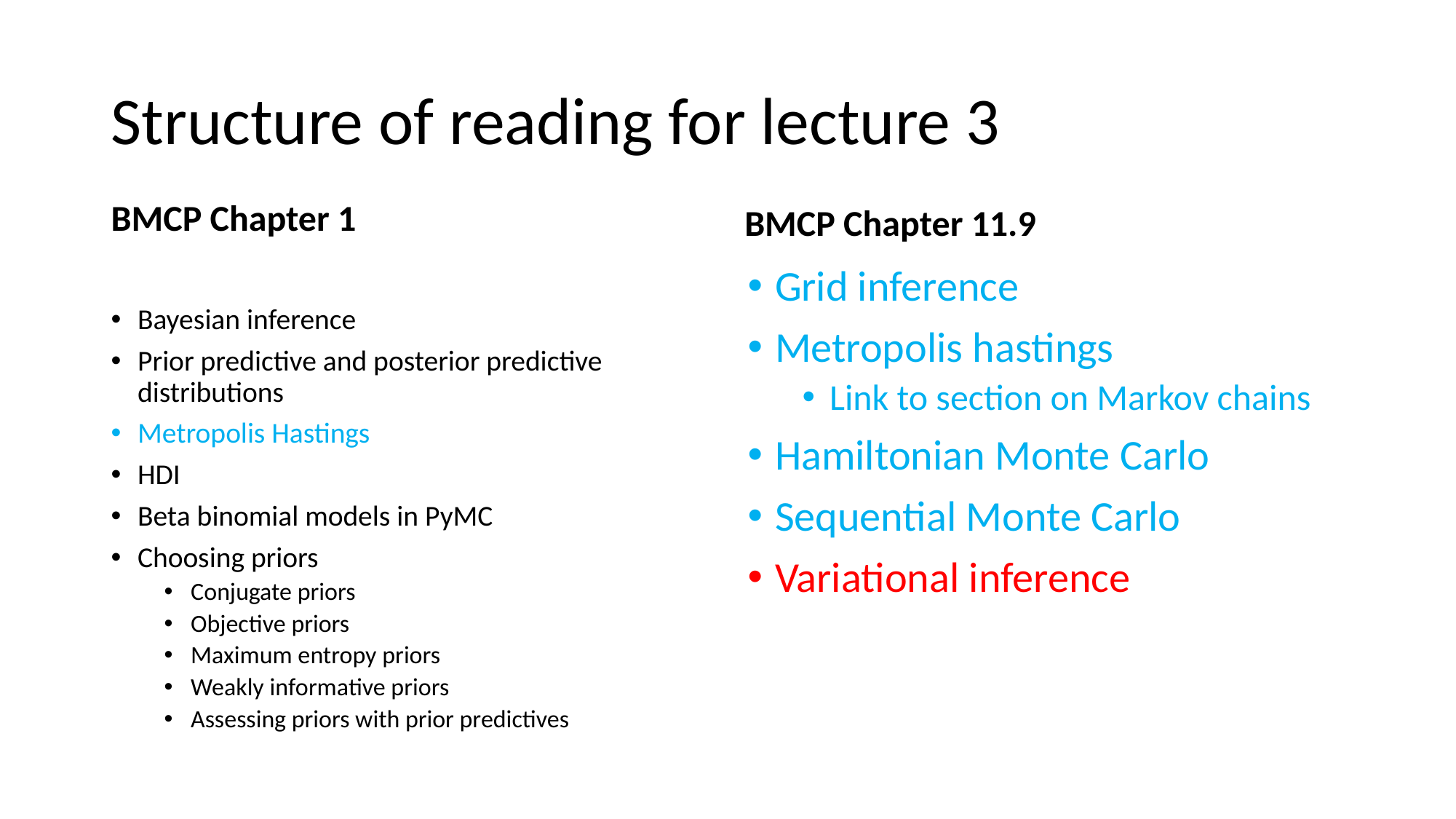

# Structure of reading for lecture 3
BMCP Chapter 11.9
BMCP Chapter 1

Grid inference
Metropolis hastings
Link to section on Markov chains
Hamiltonian Monte Carlo
Sequential Monte Carlo
Variational inference

Bayesian inference
Prior predictive and posterior predictive distributions
Metropolis Hastings
HDI
Beta binomial models in PyMC
Choosing priors
Conjugate priors
Objective priors
Maximum entropy priors
Weakly informative priors
Assessing priors with prior predictives